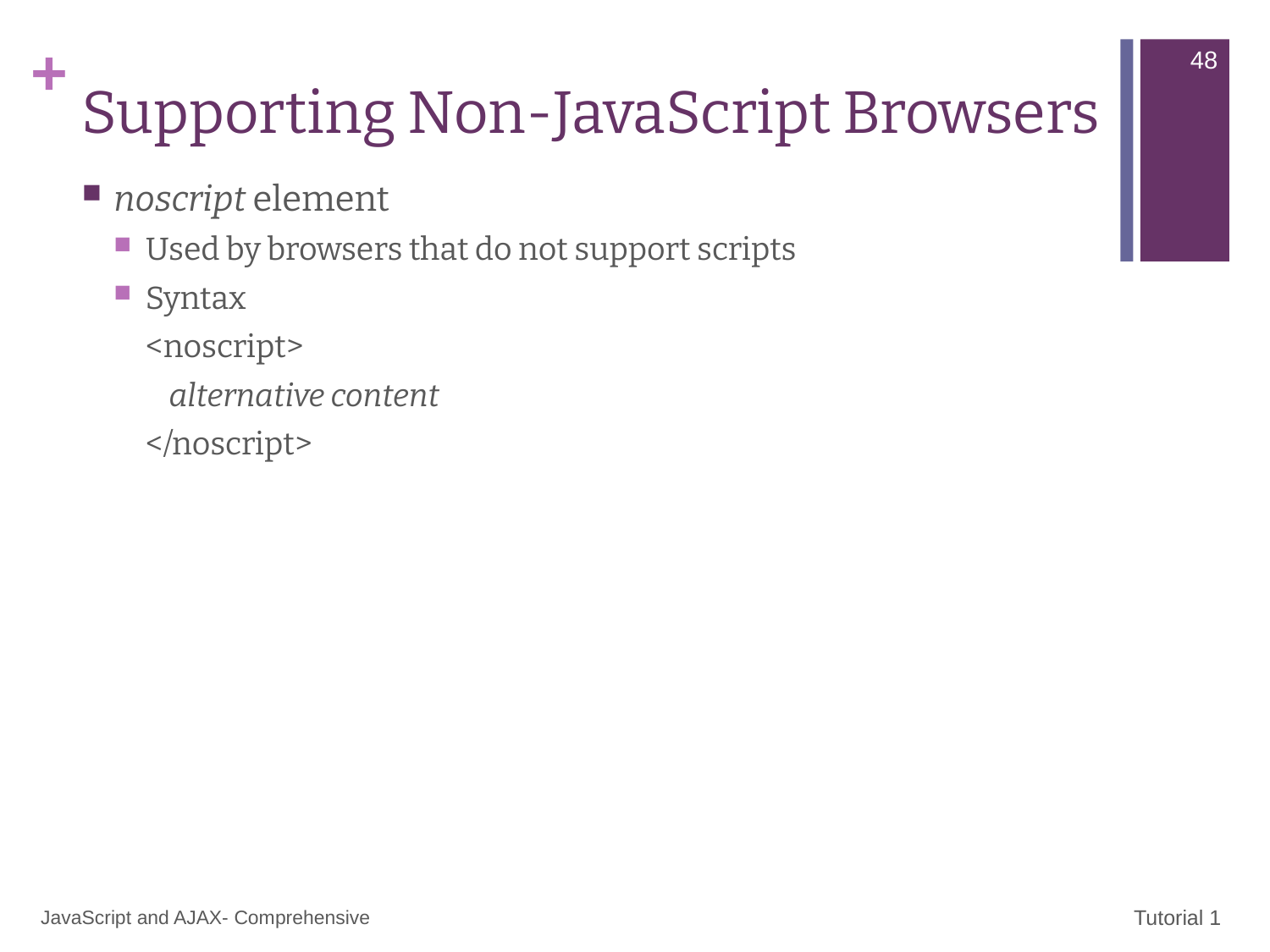

48
# Supporting Non-JavaScript Browsers
noscript element
Used by browsers that do not support scripts
Syntax
     <noscript>
         alternative content
     </noscript>

JavaScript and AJAX- Comprehensive
Tutorial 1